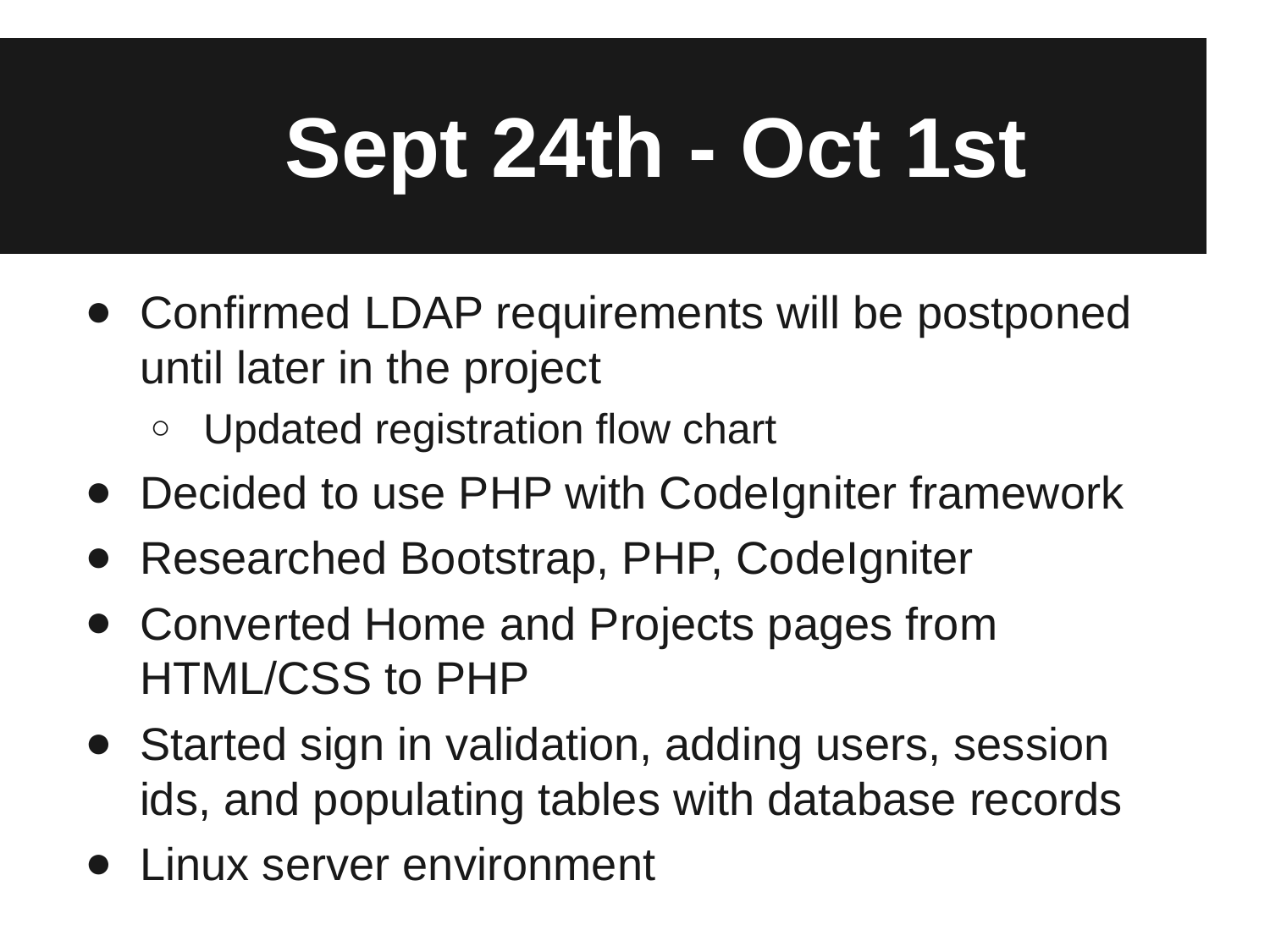

# Sept 24th - Oct 1st
Confirmed LDAP requirements will be postponed until later in the project
Updated registration flow chart
Decided to use PHP with CodeIgniter framework
Researched Bootstrap, PHP, CodeIgniter
Converted Home and Projects pages from HTML/CSS to PHP
Started sign in validation, adding users, session ids, and populating tables with database records
Linux server environment